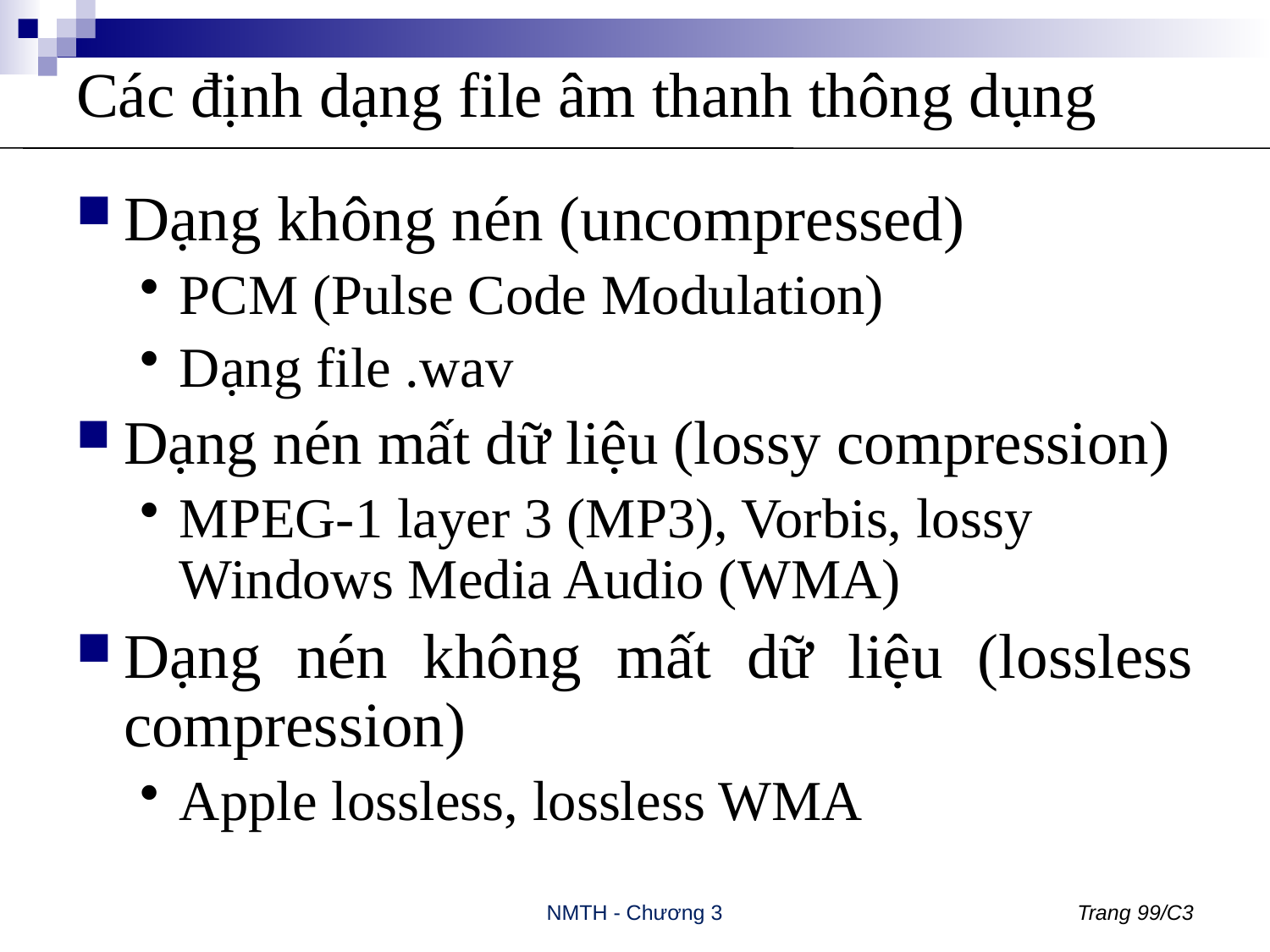

# Các định dạng file âm thanh thông dụng

Dạng không nén (uncompressed)
PCM (Pulse Code Modulation)
Dạng file .wav
Dạng nén mất dữ liệu (lossy compression)
MPEG-1 layer 3 (MP3), Vorbis, lossy Windows Media Audio (WMA)
Dạng nén không mất dữ liệu (lossless compression)
Apple lossless, lossless WMA
NMTH - Chương 3
Trang 99/C3